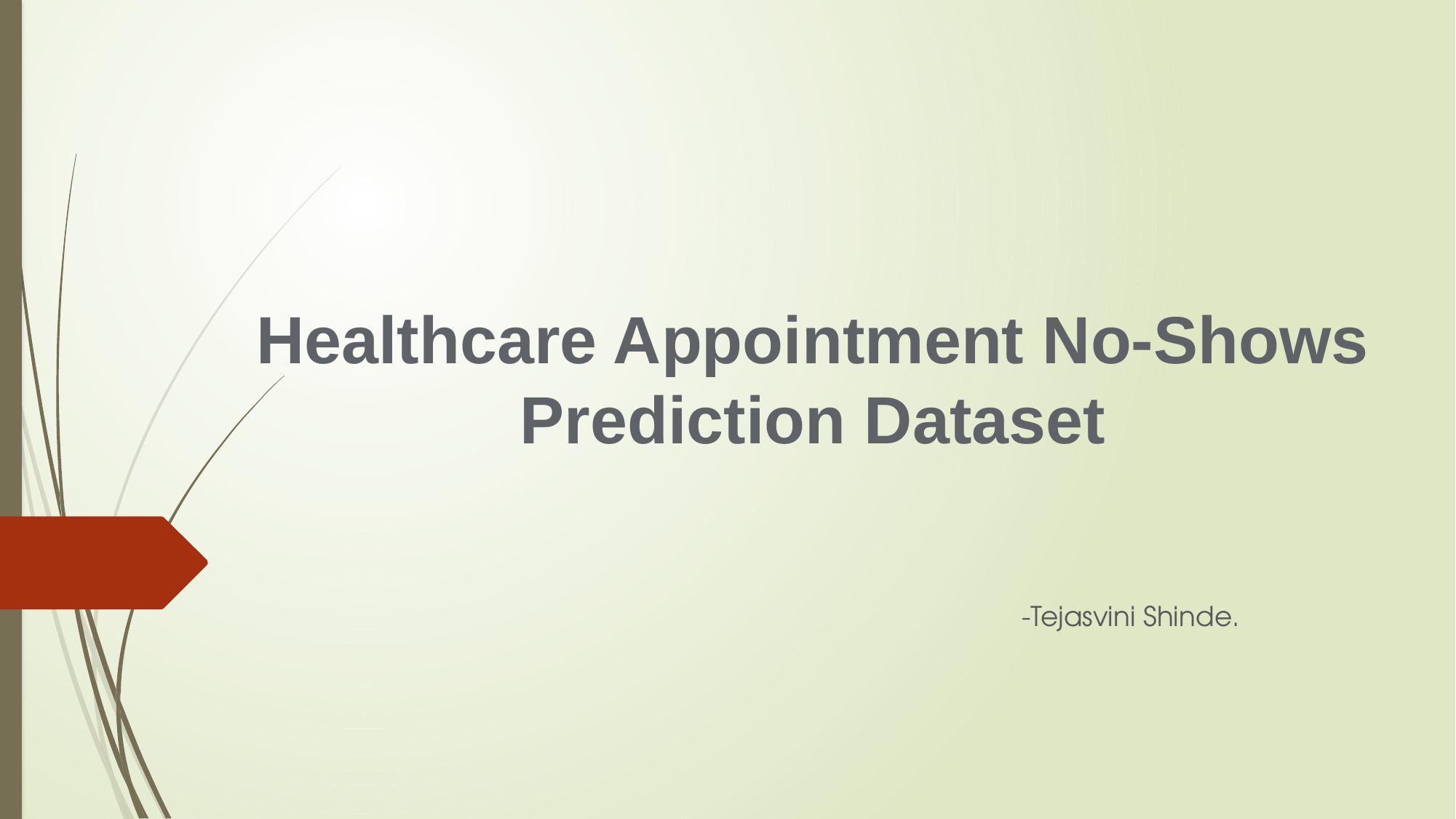

# Healthcare Appointment No-Shows Prediction Dataset
-Tejasvini Shinde.